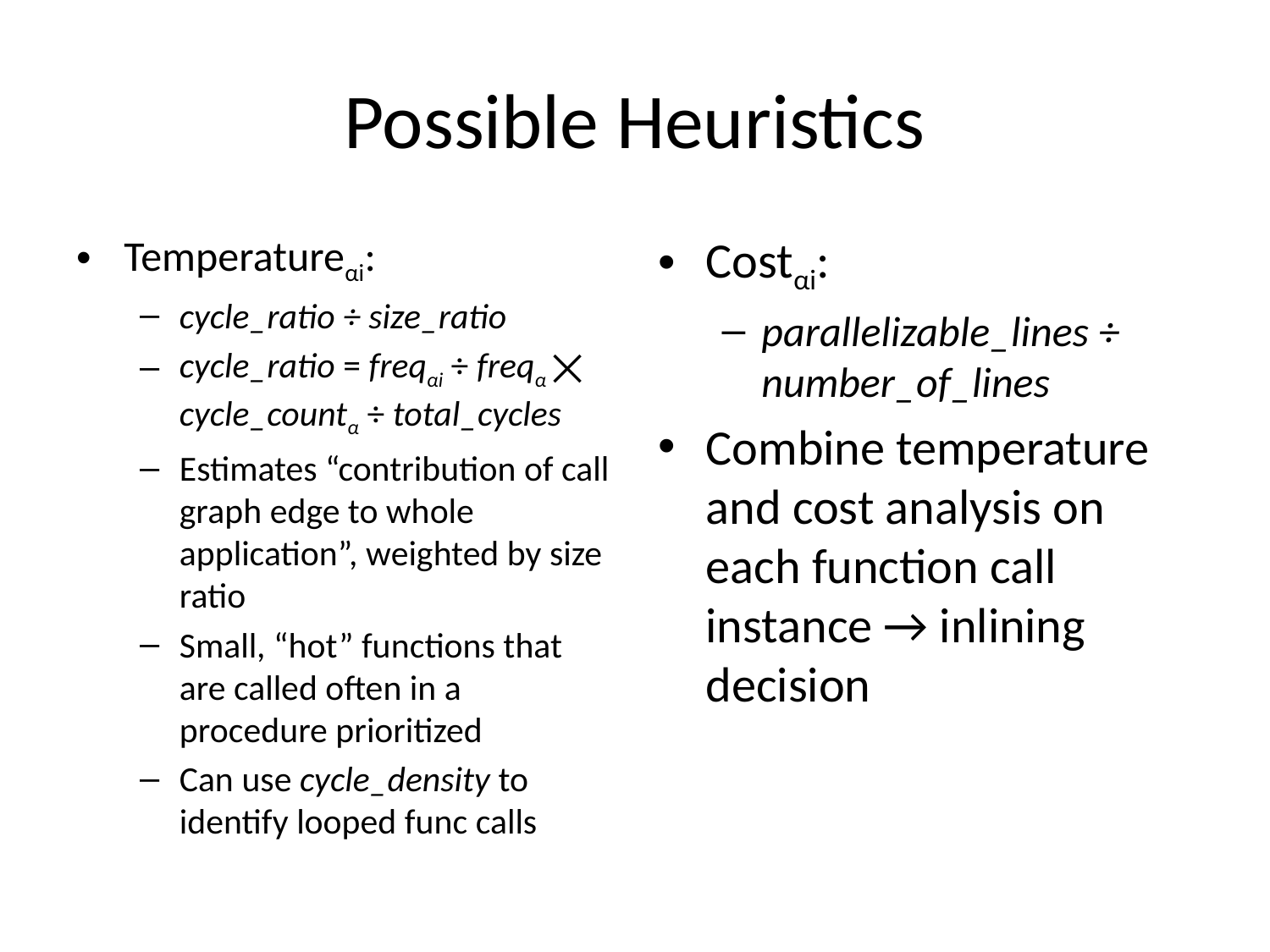

# Possible Heuristics
Temperatureαi:
cycle_ratio ÷ size_ratio
cycle_ratio = freqαi ÷ freqα ⨉ cycle_countα ÷ total_cycles
Estimates “contribution of call graph edge to whole application”, weighted by size ratio
Small, “hot” functions that are called often in a procedure prioritized
Can use cycle_density to identify looped func calls

Costαi:
parallelizable_lines ÷ number_of_lines
Combine temperature and cost analysis on each function call instance → inlining decision